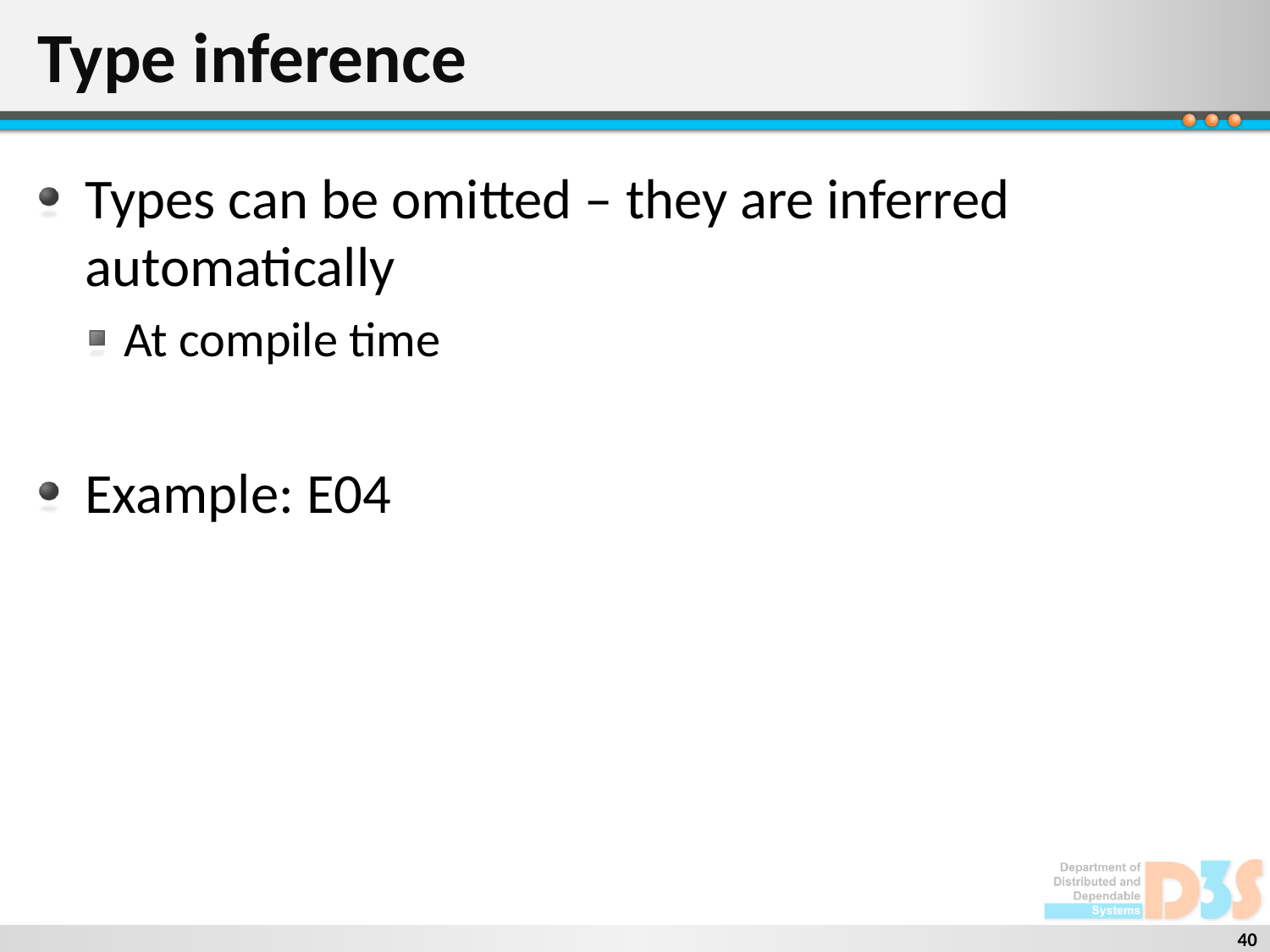

# Type inference
Types can be omitted – they are inferred automatically
At compile time

Example: E04
40